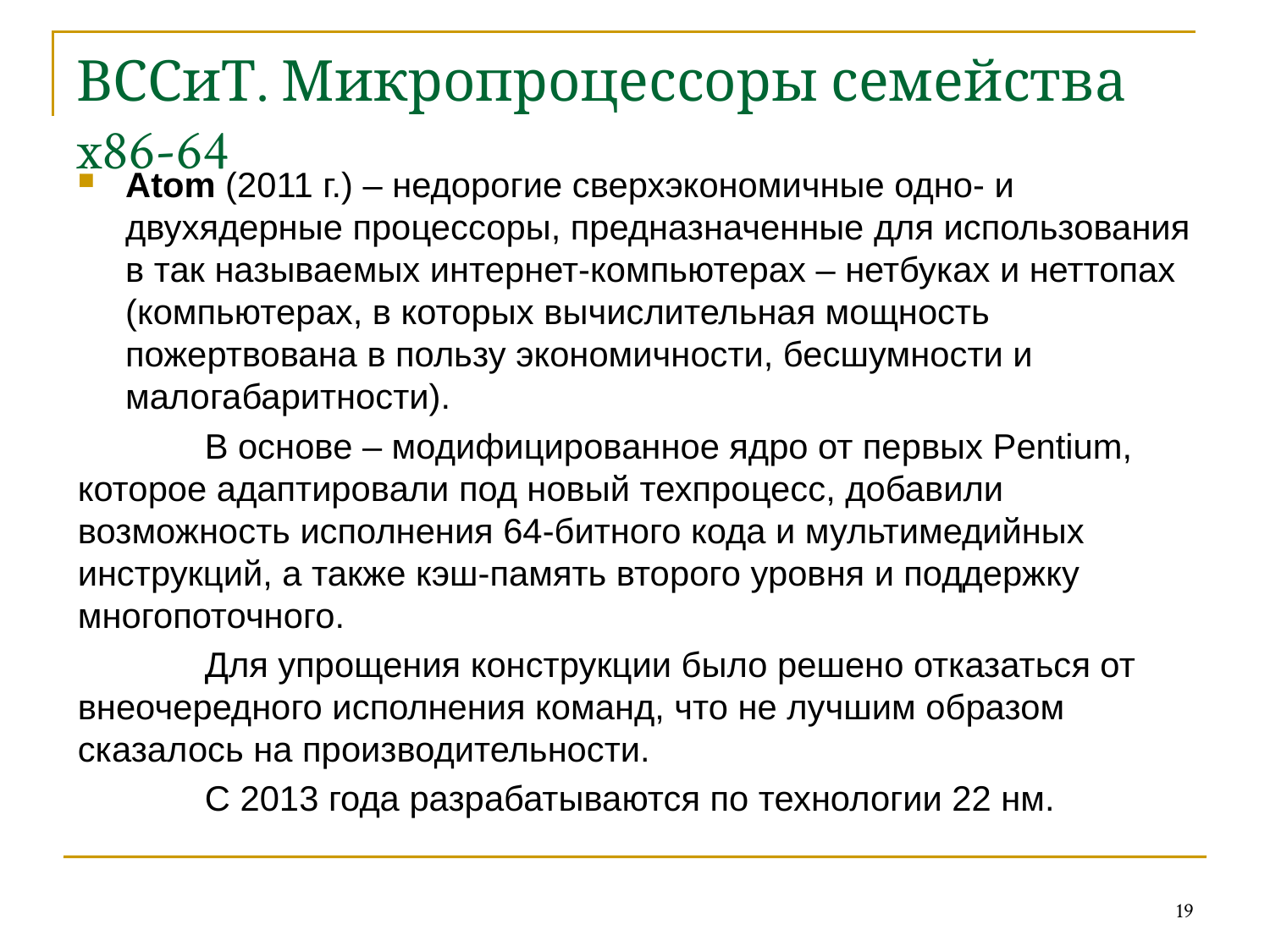

# ВССиТ. Микропроцессоры семейства x86-64
Atom (2011 г.) – недорогие сверхэкономичные одно- и двухядерные процессоры, предназначенные для использования в так называемых интернет-компьютерах – нетбуках и неттопах (компьютерах, в которых вычислительная мощность пожертвована в пользу экономичности, бесшумности и малогабаритности).
	В основе – модифицированное ядро от первых Pentium, которое адаптировали под новый техпроцесс, добавили возможность исполнения 64-битного кода и мультимедийных инструкций, а также кэш-память второго уровня и поддержку многопоточного.
	Для упрощения конструкции было решено отказаться от внеочередного исполнения команд, что не лучшим образом сказалось на производительности.
	С 2013 года разрабатываются по технологии 22 нм.
19